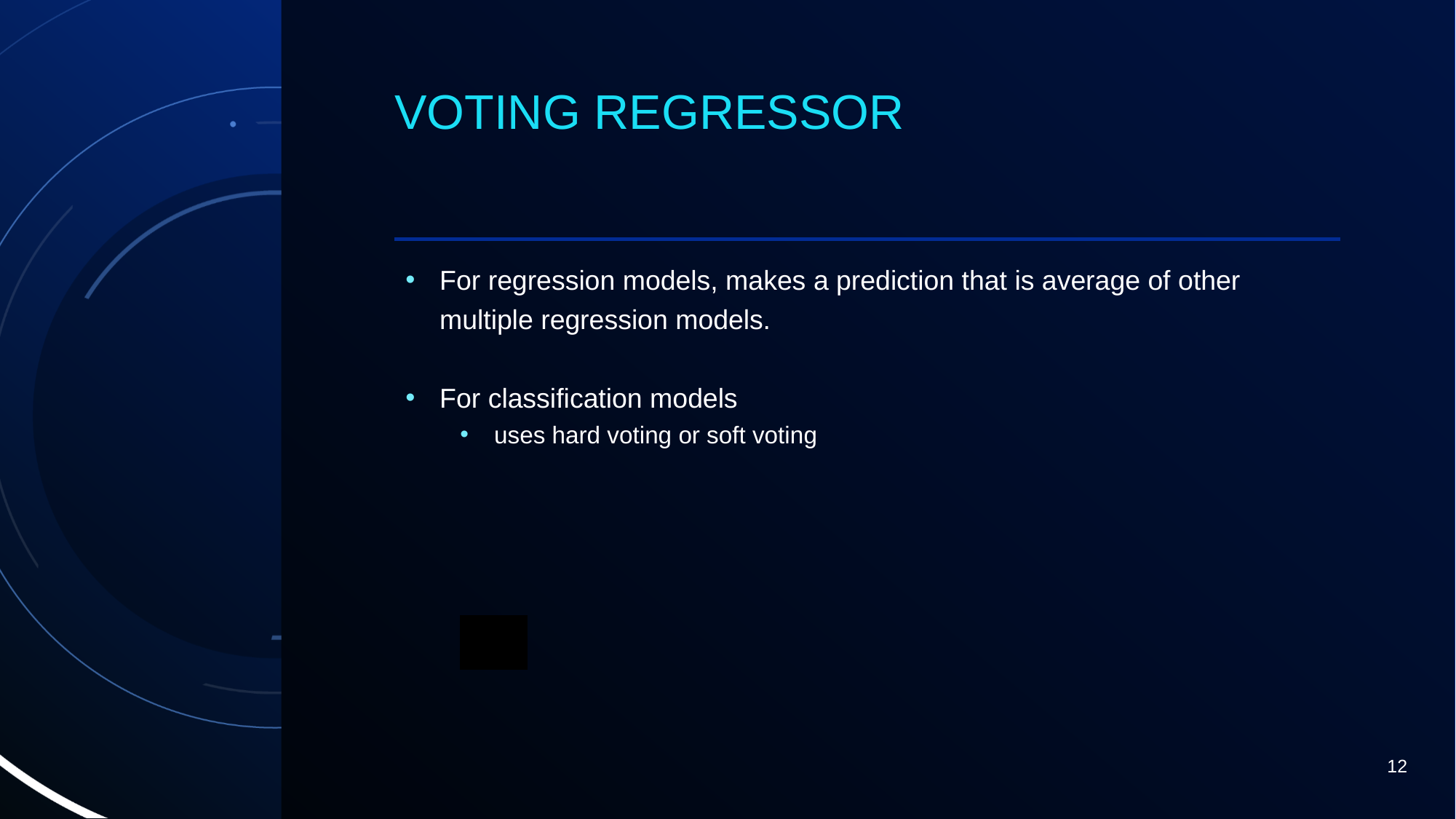

# VOTING REGRESSOR
For regression models, makes a prediction that is average of other multiple regression models.

For classification models
uses hard voting or soft voting

12